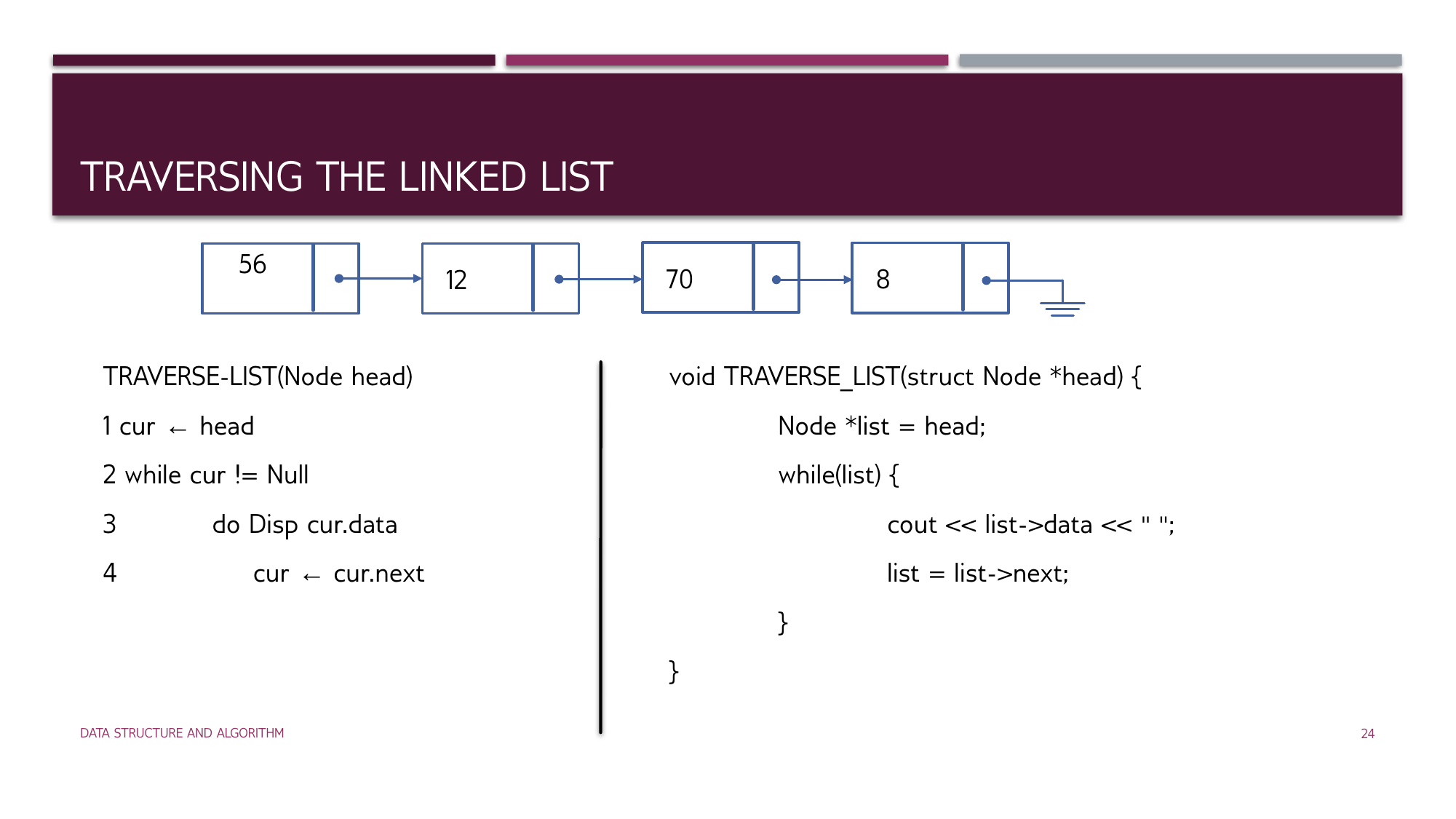

# Traversing the linked list
70
8
56
12
TRAVERSE-LIST(Node head)
1 cur ← head
2 while cur != Null
3 	do Disp cur.data
4	     cur ← cur.next
void TRAVERSE_LIST(struct Node *head) {
	Node *list = head;
	while(list) {
		cout << list->data << " ";
		list = list->next;
	}
}
Data Structure and Algorithm
24